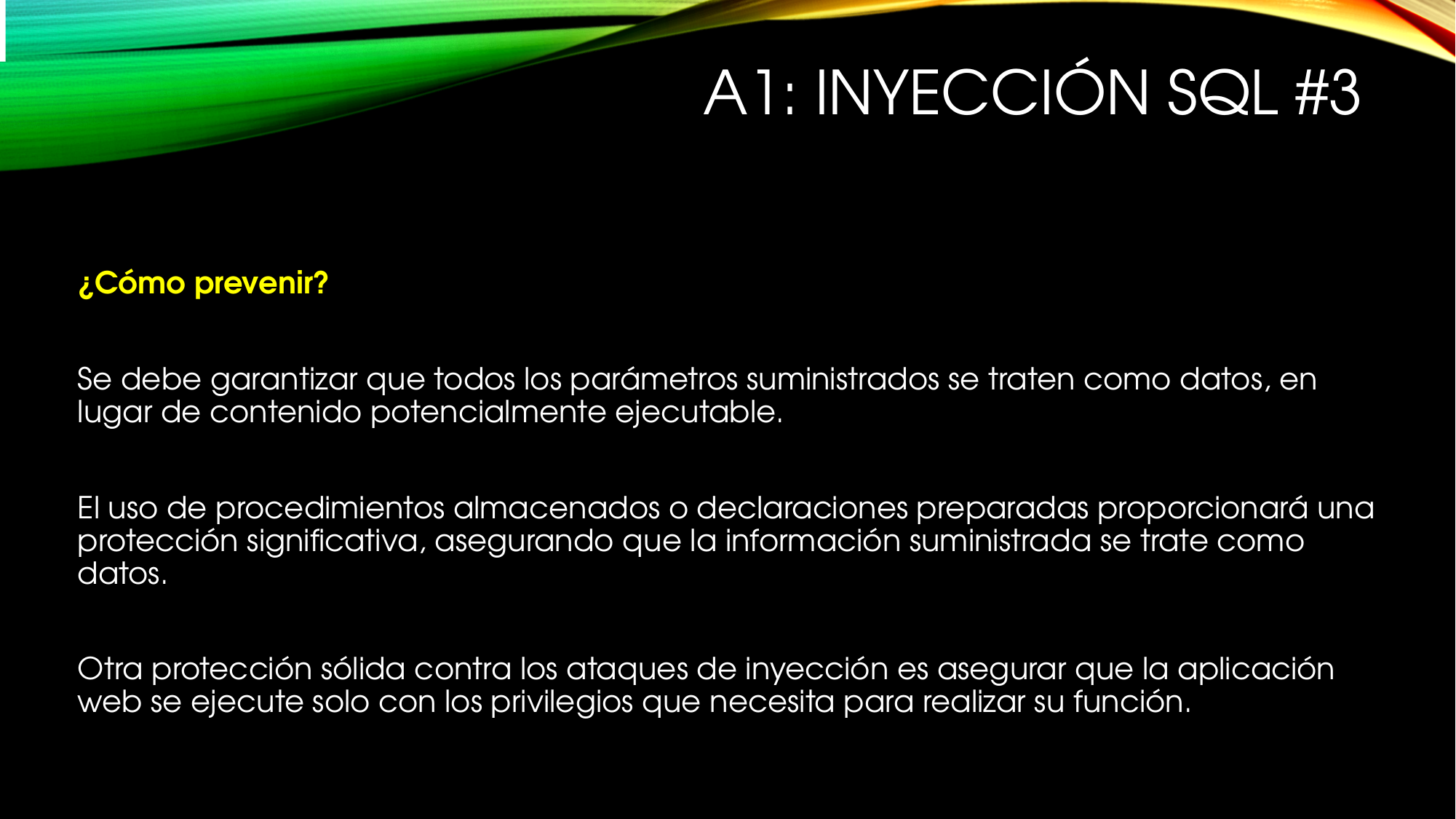

A1: Inyección SQL #3
¿Cómo prevenir?

Se debe garantizar que todos los parámetros suministrados se traten como datos, en lugar de contenido potencialmente ejecutable.

El uso de procedimientos almacenados o declaraciones preparadas proporcionará una protección significativa, asegurando que la información suministrada se trate como datos.

Otra protección sólida contra los ataques de inyección es asegurar que la aplicación web se ejecute solo con los privilegios que necesita para realizar su función.